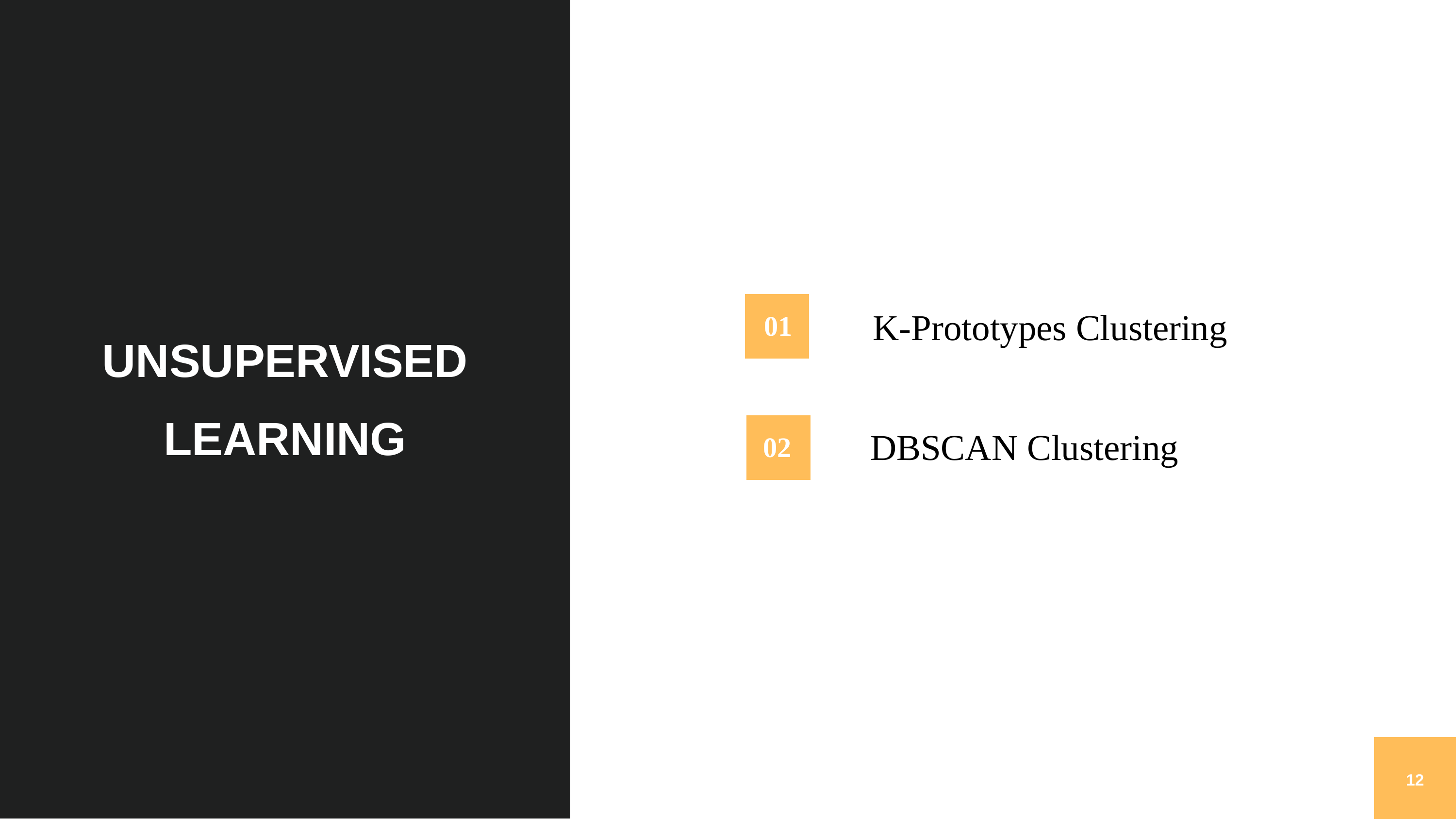

K-Prototypes Clustering
01
UNSUPERVISED LEARNING

DBSCAN Clustering
02

12